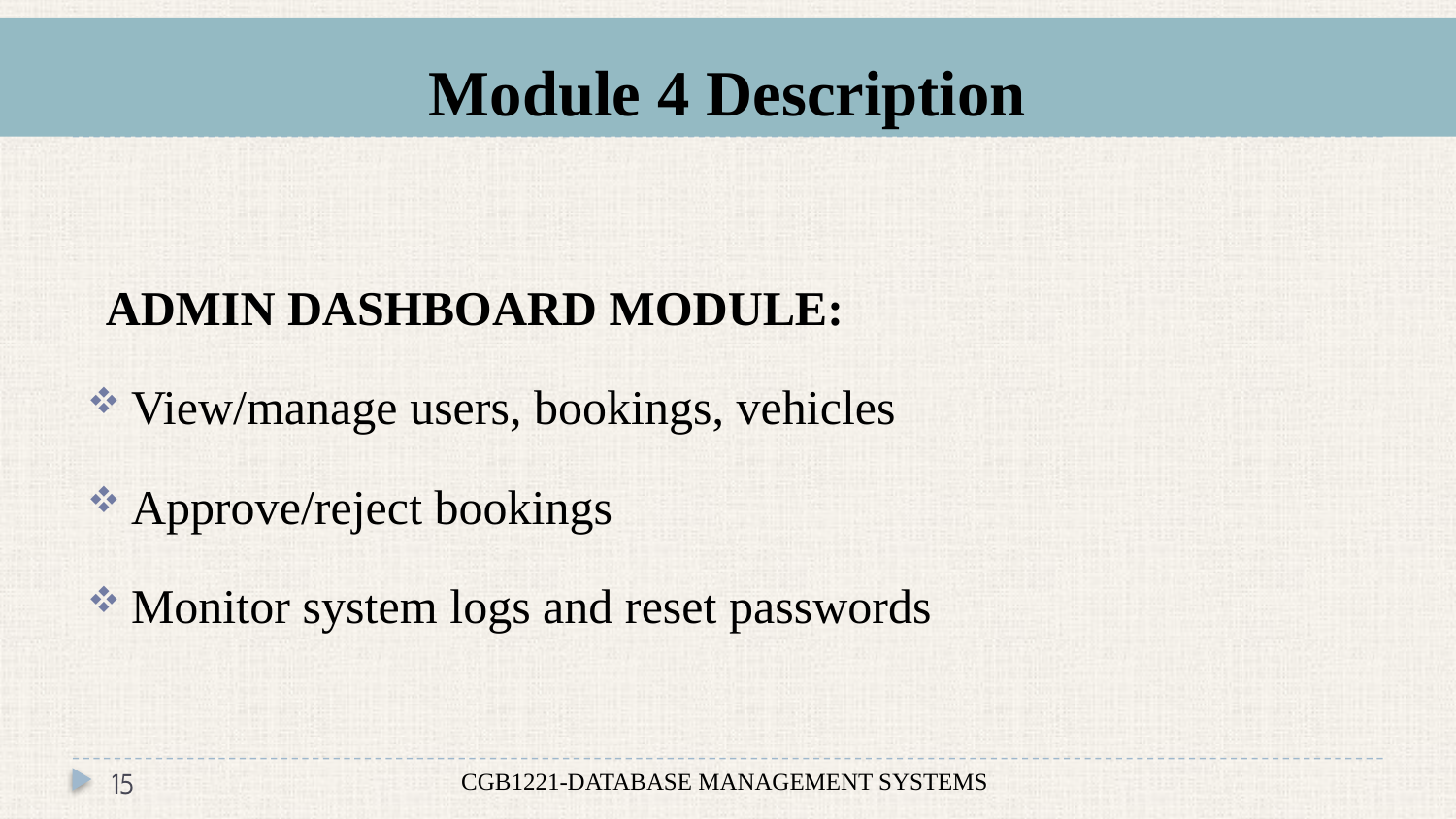

# Module 4 Description
ADMIN DASHBOARD MODULE:
View/manage users, bookings, vehicles
Approve/reject bookings
Monitor system logs and reset passwords
15
CGB1221-DATABASE MANAGEMENT SYSTEMS